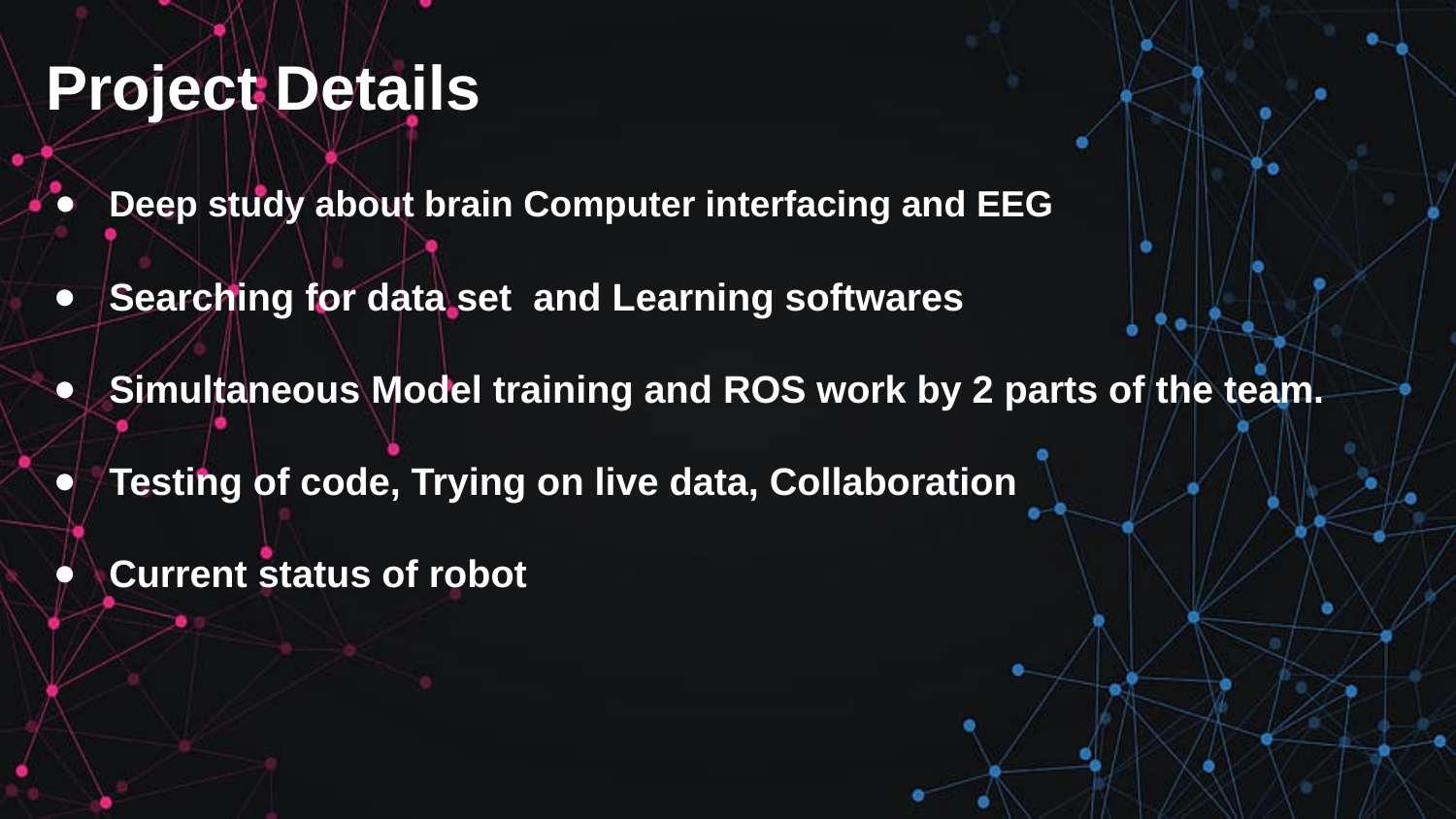

# Project Details
Deep study about brain Computer interfacing and EEG

Searching for data set  and Learning softwares

Simultaneous Model training and ROS work by 2 parts of the team.

Testing of code, Trying on live data, Collaboration

Current status of robot